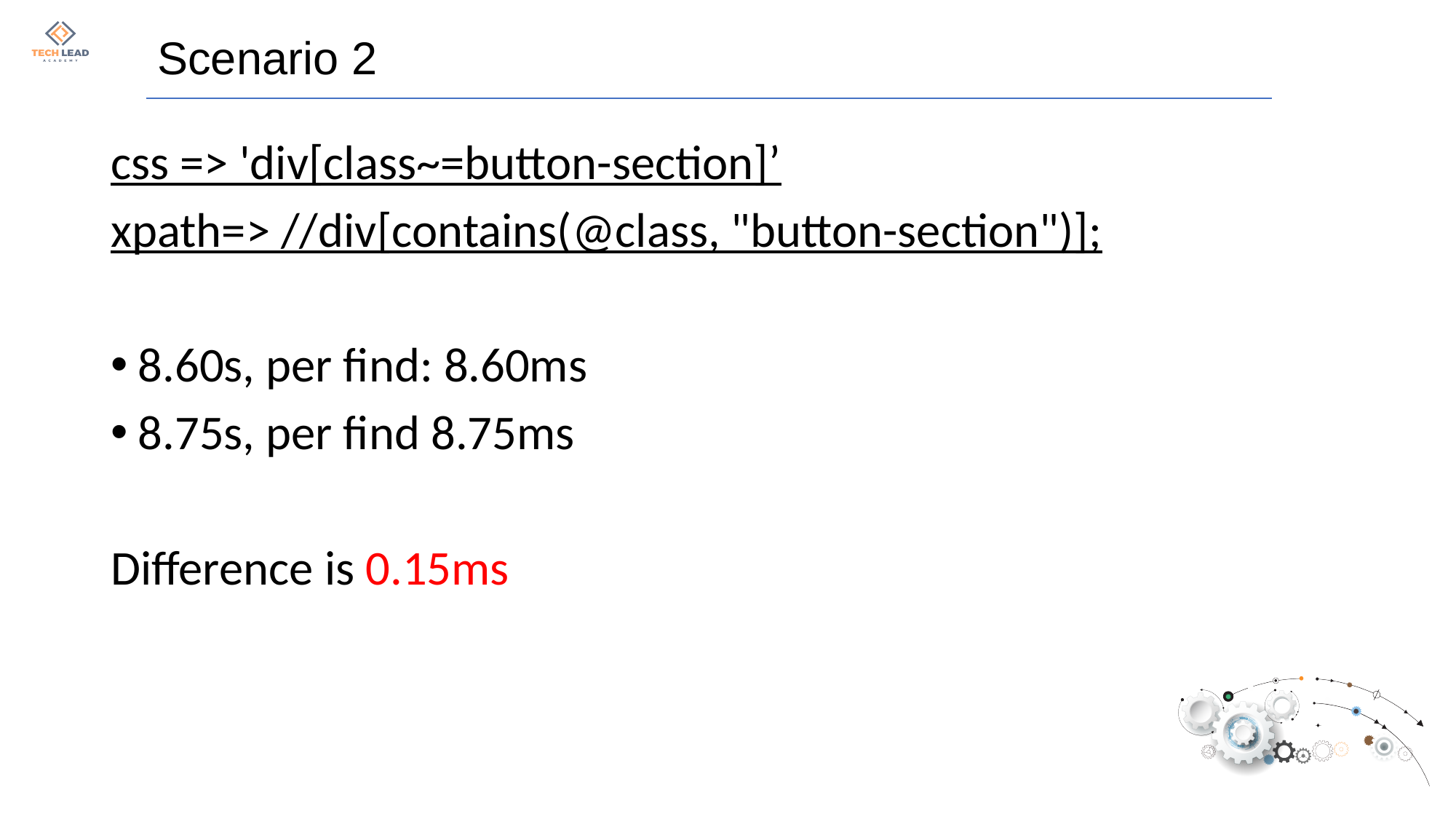

# Scenario 2
css => 'div[class~=button-section]’
xpath=> //div[contains(@class, "button-section")];

8.60s, per find: 8.60ms
8.75s, per find 8.75ms

Difference is 0.15ms